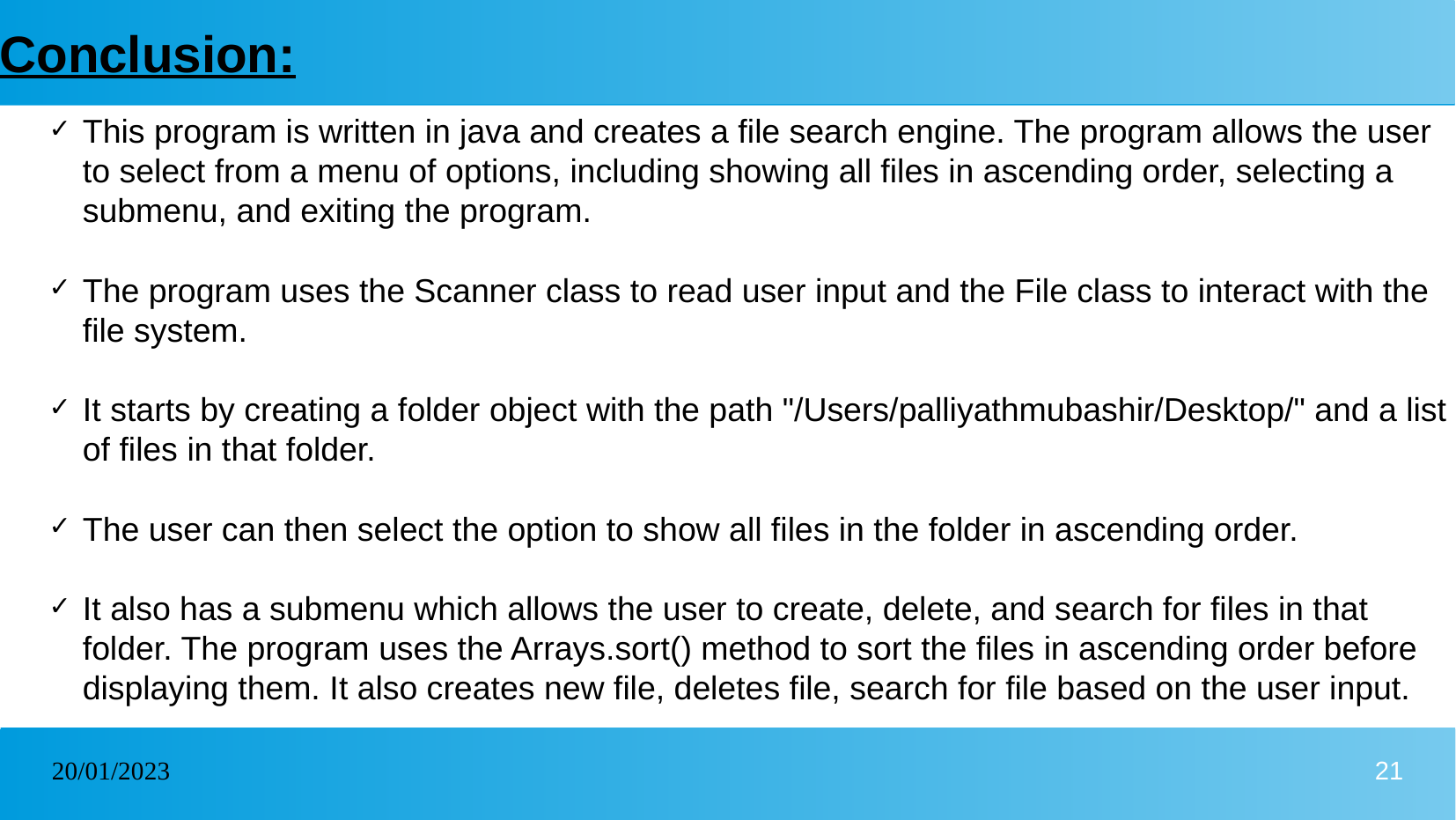

# Conclusion:
This program is written in java and creates a file search engine. The program allows the user to select from a menu of options, including showing all files in ascending order, selecting a submenu, and exiting the program.
The program uses the Scanner class to read user input and the File class to interact with the file system.
It starts by creating a folder object with the path "/Users/palliyathmubashir/Desktop/" and a list of files in that folder.
The user can then select the option to show all files in the folder in ascending order.
It also has a submenu which allows the user to create, delete, and search for files in that folder. The program uses the Arrays.sort() method to sort the files in ascending order before displaying them. It also creates new file, deletes file, search for file based on the user input.
20/01/2023
21